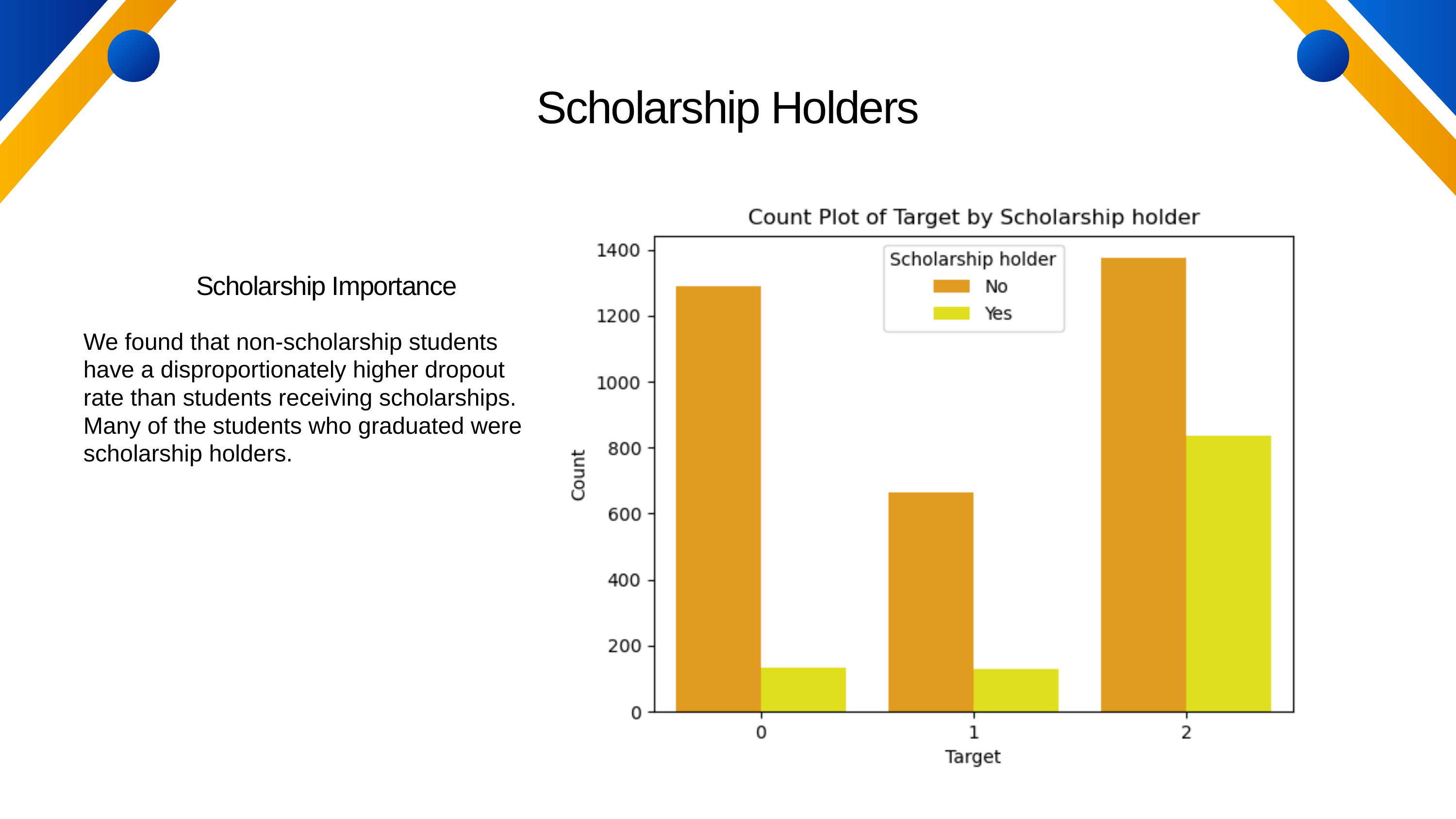

Scholarship Holders

Scholarship Importance
We found that non-scholarship students have a disproportionately higher dropout rate than students receiving scholarships. Many of the students who graduated were scholarship holders.